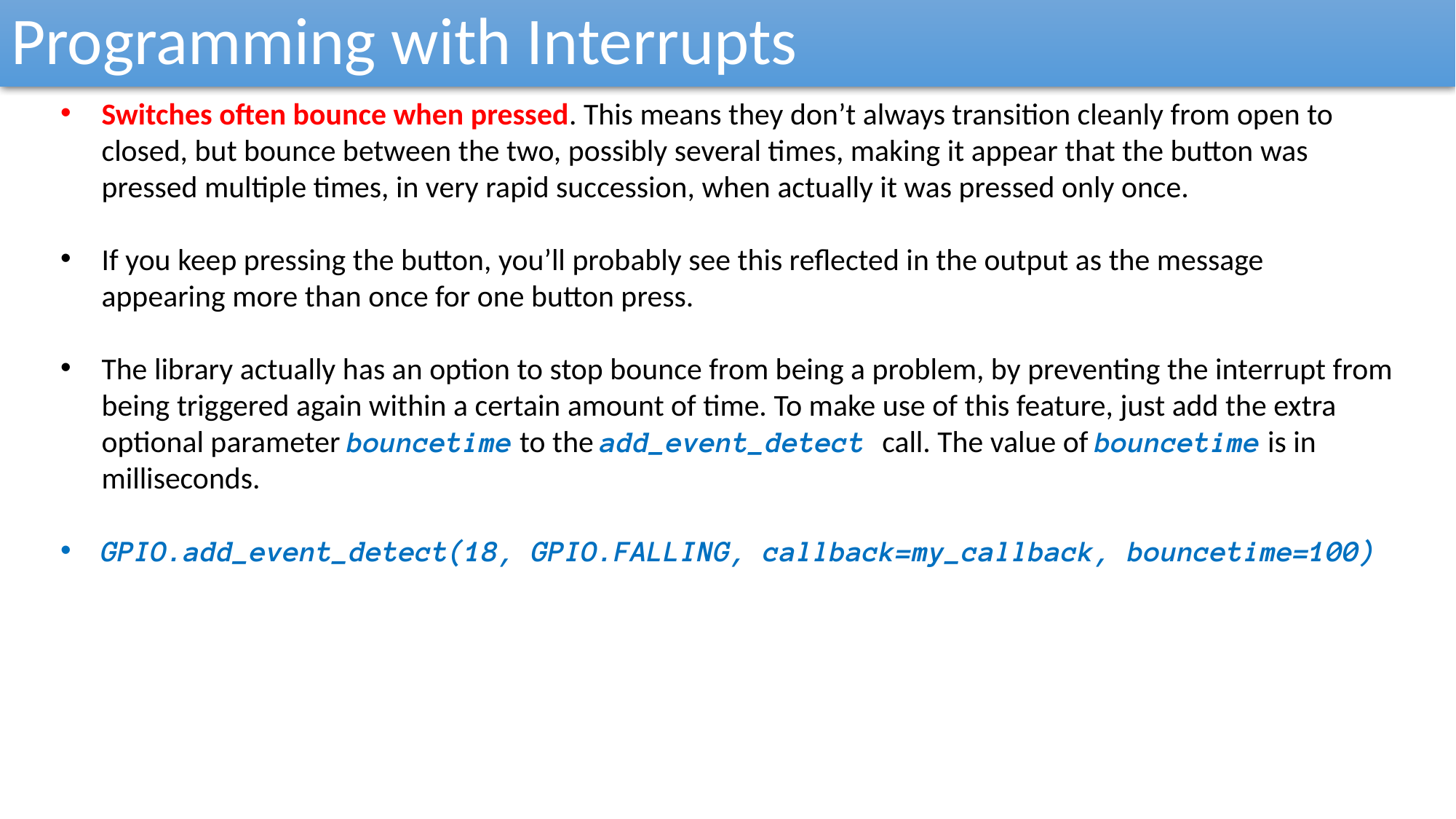

Programming with Interrupts
Switches often bounce when pressed. This means they don’t always transition cleanly from open to closed, but bounce between the two, possibly several times, making it appear that the button was pressed multiple times, in very rapid succession, when actually it was pressed only once.

If you keep pressing the button, you’ll probably see this reflected in the output as the message appearing more than once for one button press.

The library actually has an option to stop bounce from being a problem, by preventing the interrupt from being triggered again within a certain amount of time. To make use of this feature, just add the extra optional parameter bouncetime to the add_event_detect call. The value of bouncetime is in milliseconds.

GPIO.add_event_detect(18, GPIO.FALLING, callback=my_callback, bouncetime=100)